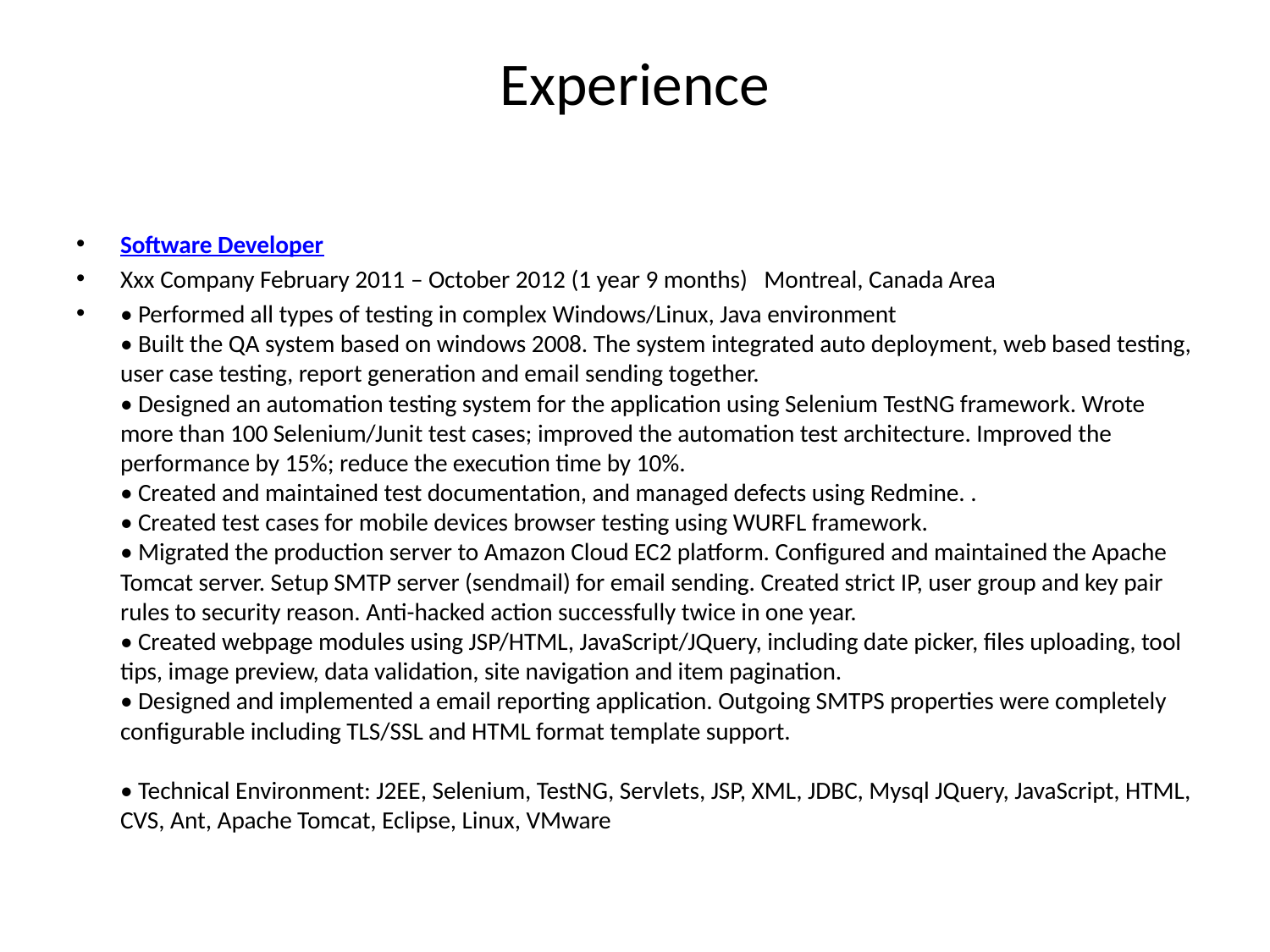

# Experience
Software Developer
Xxx Company February 2011 – October 2012 (1 year 9 months)   Montreal, Canada Area
• Performed all types of testing in complex Windows/Linux, Java environment
• Built the QA system based on windows 2008. The system integrated auto deployment, web based testing, user case testing, report generation and email sending together. 
• Designed an automation testing system for the application using Selenium TestNG framework. Wrote more than 100 Selenium/Junit test cases; improved the automation test architecture. Improved the performance by 15%; reduce the execution time by 10%.
• Created and maintained test documentation, and managed defects using Redmine. . 
• Created test cases for mobile devices browser testing using WURFL framework.
• Migrated the production server to Amazon Cloud EC2 platform. Configured and maintained the Apache Tomcat server. Setup SMTP server (sendmail) for email sending. Created strict IP, user group and key pair rules to security reason. Anti-hacked action successfully twice in one year.
• Created webpage modules using JSP/HTML, JavaScript/JQuery, including date picker, files uploading, tool tips, image preview, data validation, site navigation and item pagination. 
• Designed and implemented a email reporting application. Outgoing SMTPS properties were completely configurable including TLS/SSL and HTML format template support.
• Technical Environment: J2EE, Selenium, TestNG, Servlets, JSP, XML, JDBC, Mysql JQuery, JavaScript, HTML, CVS, Ant, Apache Tomcat, Eclipse, Linux, VMware